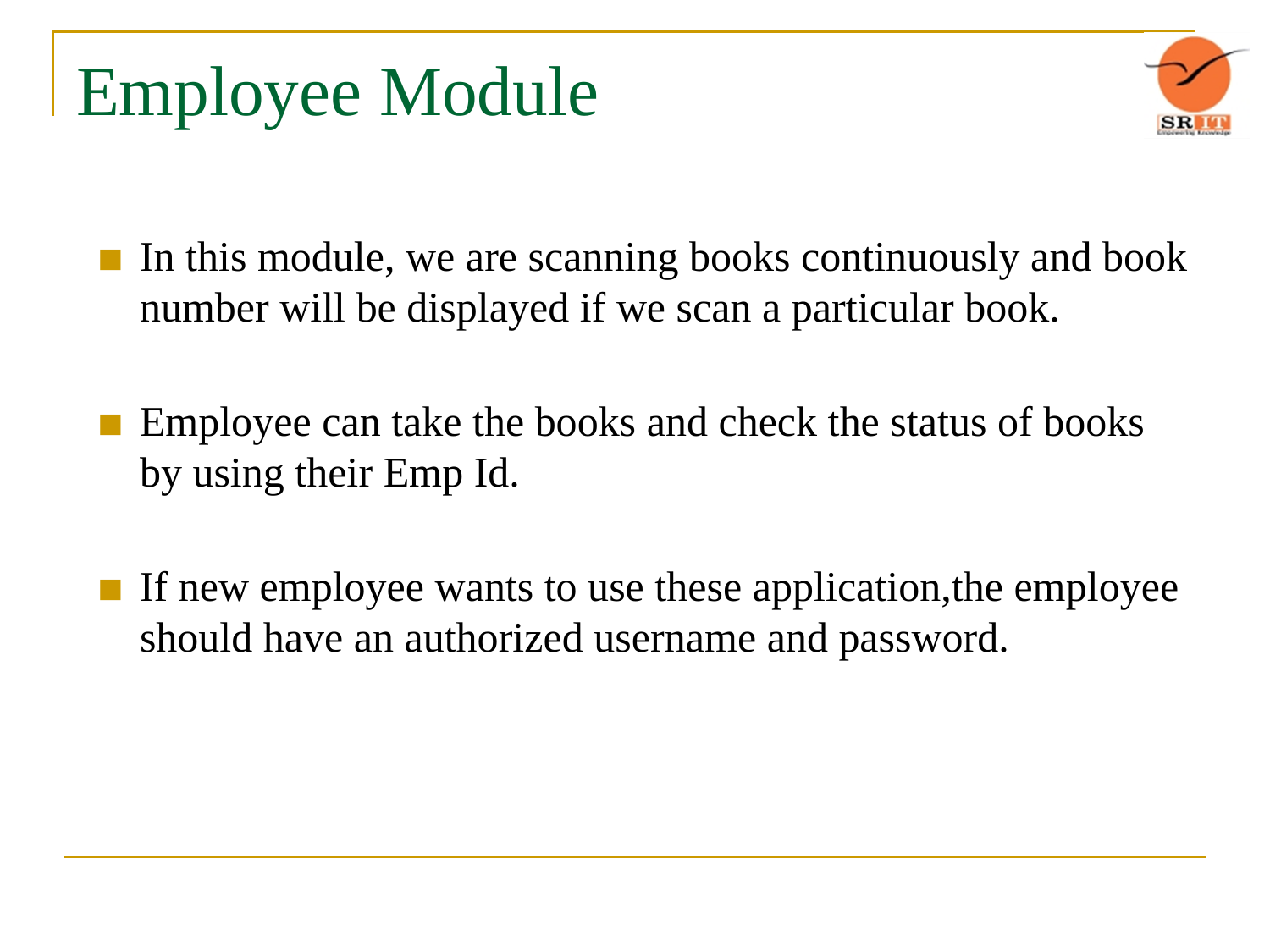

# Employee Module
In this module, we are scanning books continuously and book number will be displayed if we scan a particular book.

Employee can take the books and check the status of books by using their Emp Id.

If new employee wants to use these application,the employee should have an authorized username and password.